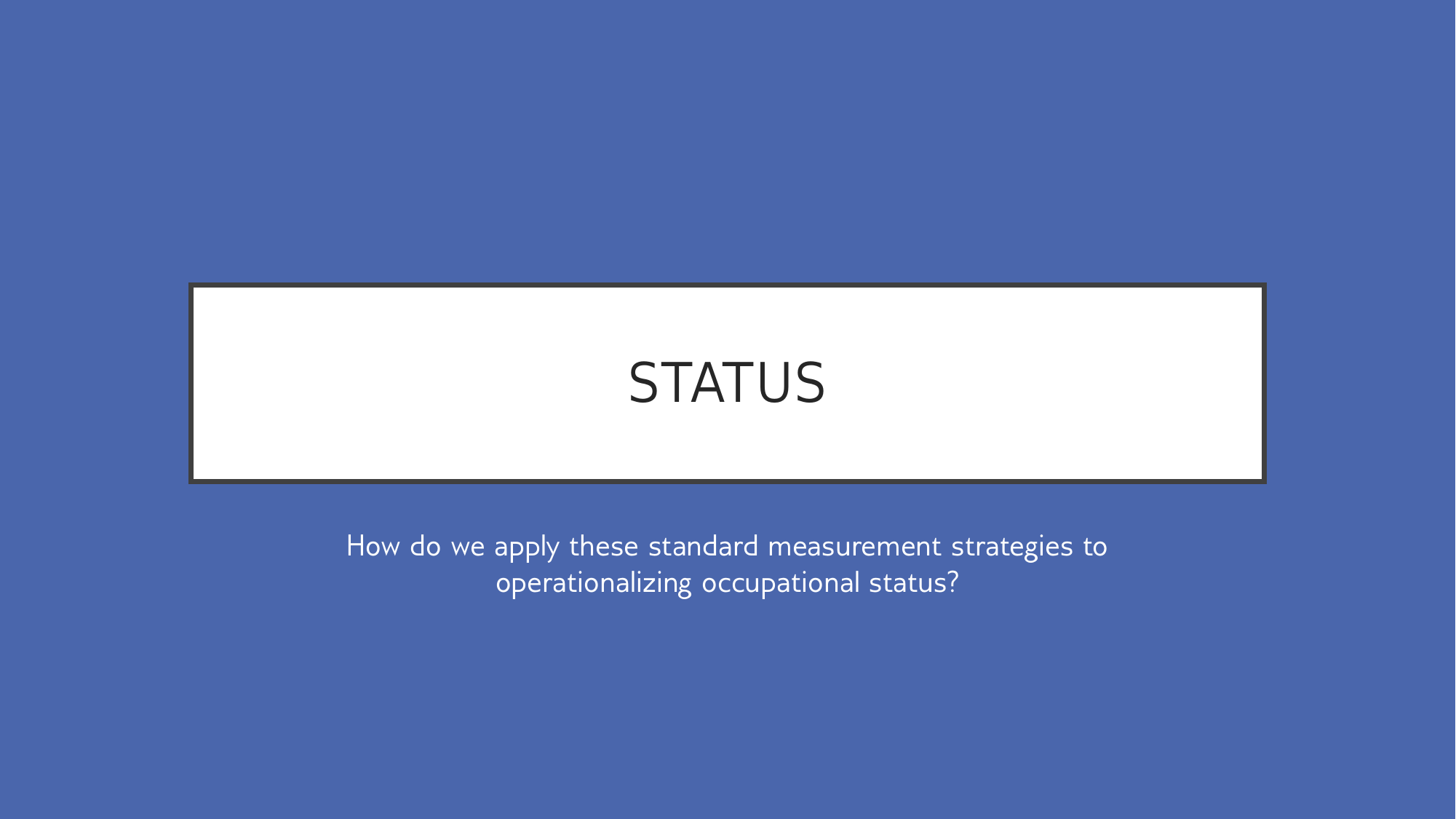

# Status
How do we apply these standard measurement strategies to operationalizing occupational status?